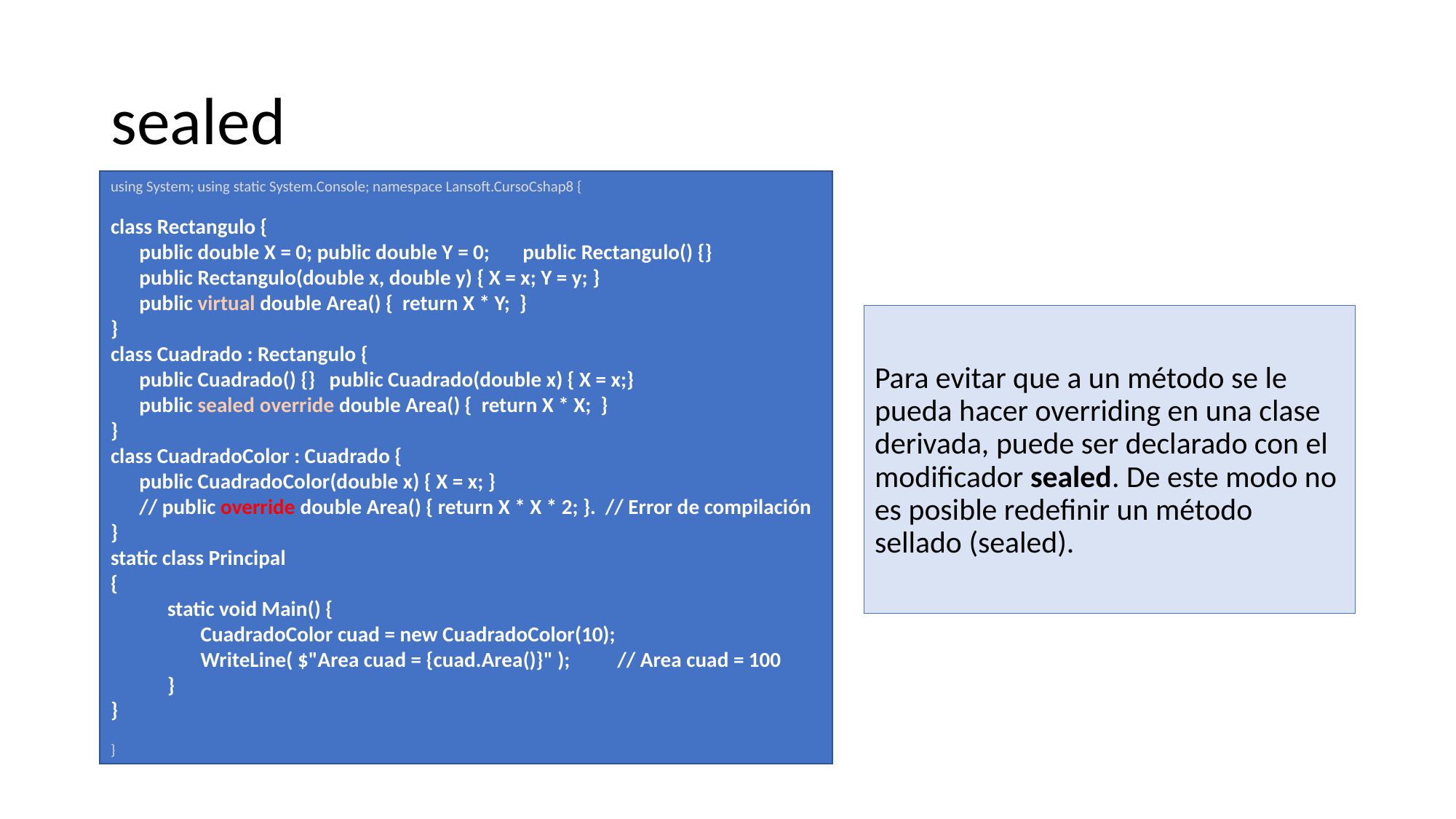

# sealed
using System; using static System.Console; namespace Lansoft.CursoCshap8 {

class Rectangulo {
      public double X = 0; public double Y = 0;       public Rectangulo() {}
      public Rectangulo(double x, double y) { X = x; Y = y; }
      public virtual double Area() {  return X * Y;  }
}
class Cuadrado : Rectangulo {
      public Cuadrado() {}   public Cuadrado(double x) { X = x;}
      public sealed override double Area() {  return X * X;  }
}
class CuadradoColor : Cuadrado {
      public CuadradoColor(double x) { X = x; }
      // public override double Area() { return X * X * 2; }.  // Error de compilación
}
static class Principal
{
            static void Main() {
                   CuadradoColor cuad = new CuadradoColor(10);
                   WriteLine( $"Area cuad = {cuad.Area()}" );          // Area cuad = 100
            }
}

}

Para evitar que a un método se le pueda hacer overriding en una clase derivada, puede ser declarado con el modificador sealed. De este modo no es posible redefinir un método sellado (sealed).